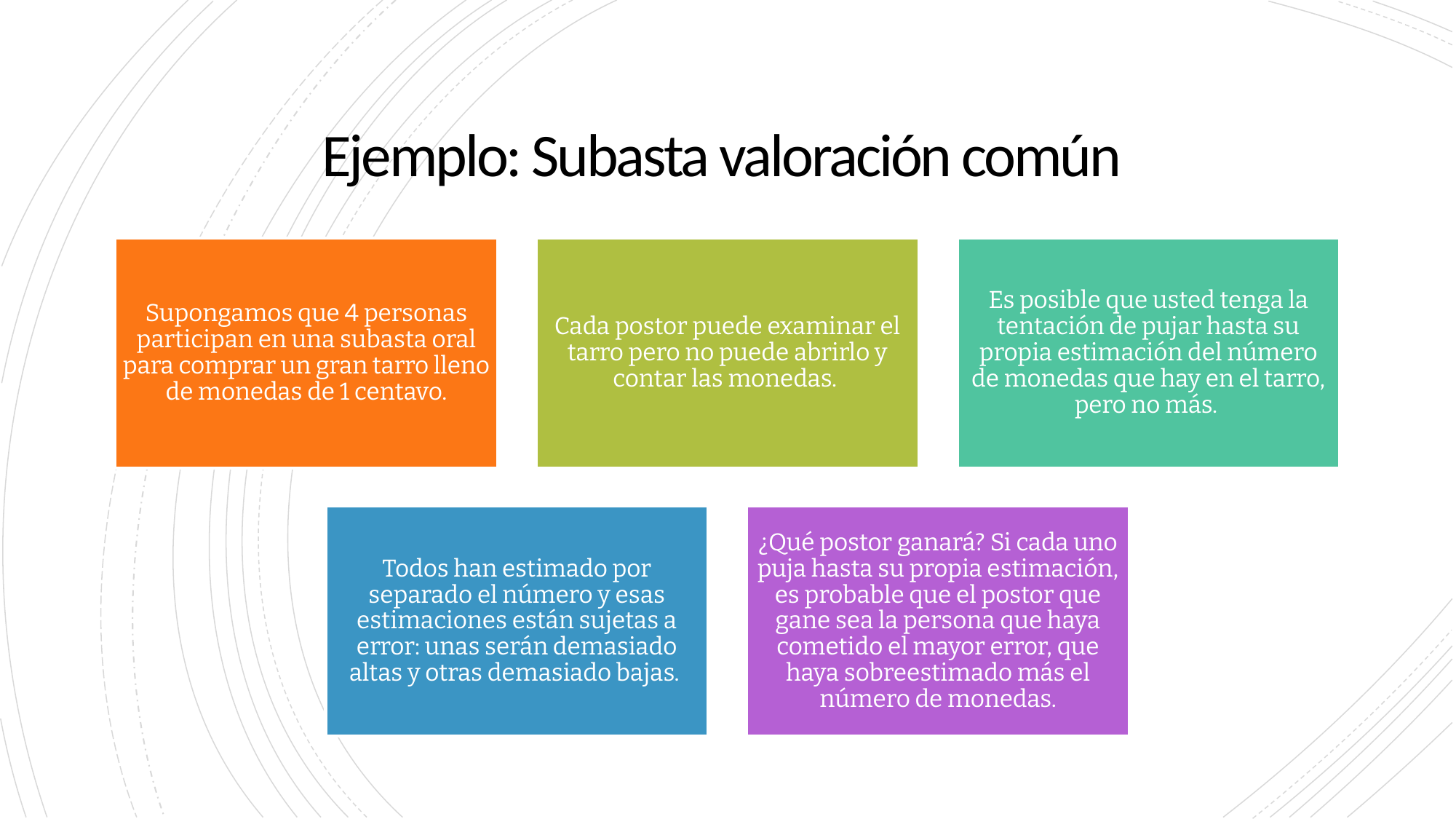

# Ejemplo: Subasta valoración común

Supongamos que 4 personas participan en una subasta oral para comprar un gran tarro lleno de monedas de 1 centavo.
Cada postor puede examinar el tarro pero no puede abrirlo y contar las monedas.
Es posible que usted tenga la tentación de pujar hasta su propia estimación del número de monedas que hay en el tarro, pero no más.
Todos han estimado por separado el número y esas estimaciones están sujetas a error: unas serán demasiado altas y otras demasiado bajas.
¿Qué postor ganará? Si cada uno puja hasta su propia estimación, es probable que el postor que gane sea la persona que haya cometido el mayor error, que haya sobreestimado más el número de monedas.